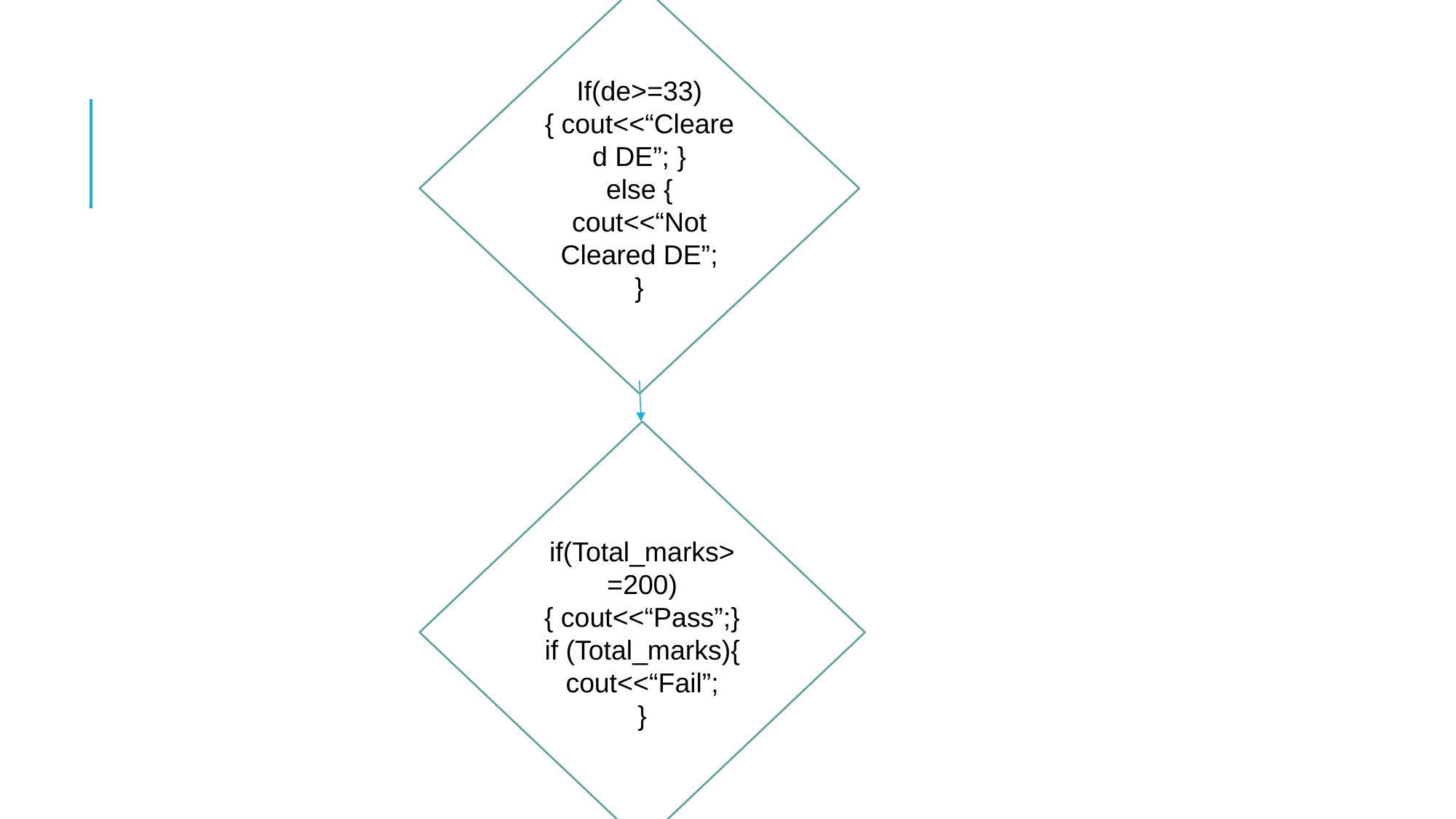

If(de>=33)
{ cout<<“Cleared DE”; }
else {
cout<<“Not Cleared DE”;
}

if(Total_marks>=200)
{ cout<<“Pass”;}
if (Total_marks){
cout<<“Fail”;
}